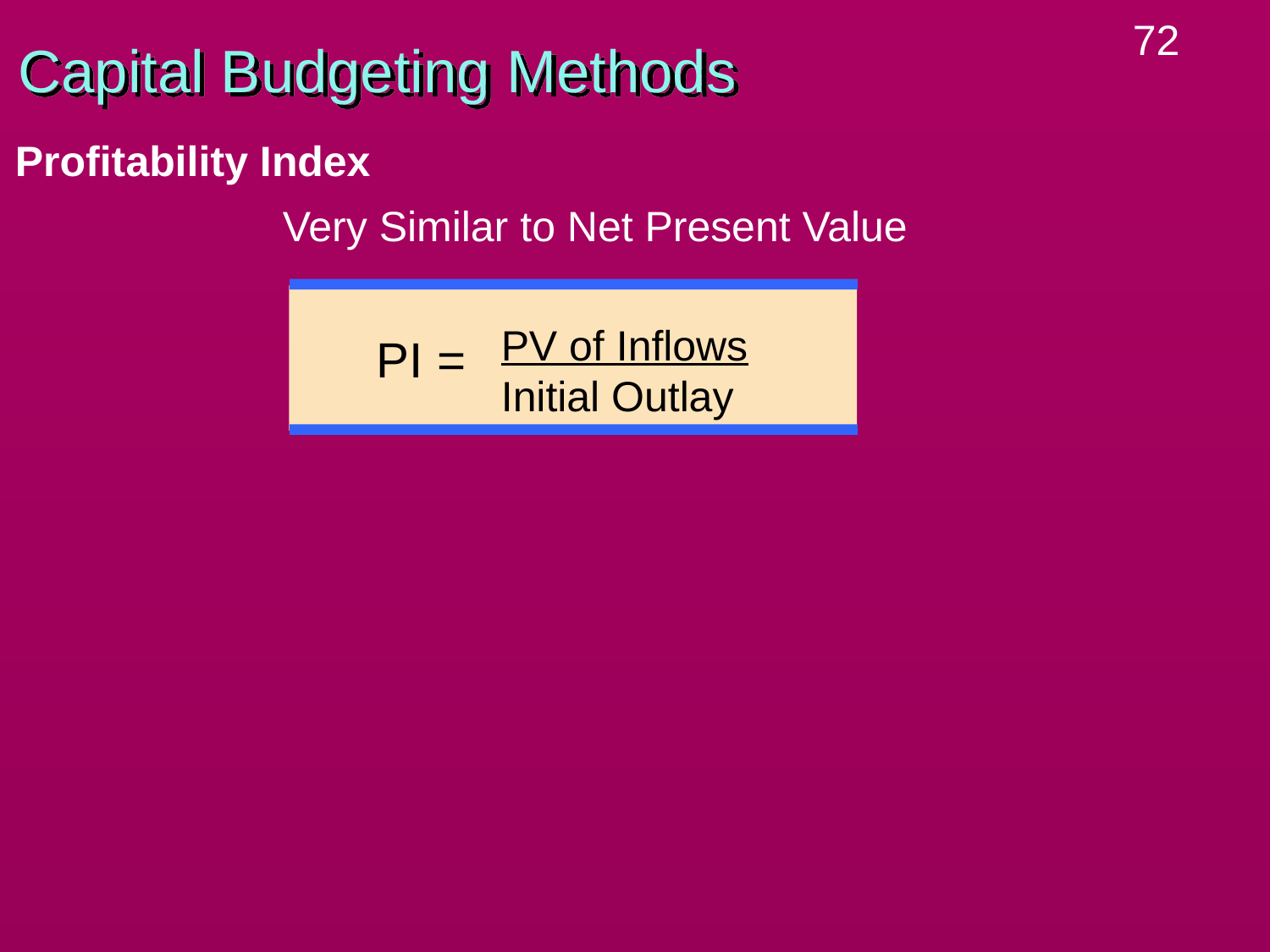

# Capital Budgeting Methods
Profitability Index
Very Similar to Net Present Value

PV of Inflows
Initial Outlay
PI =